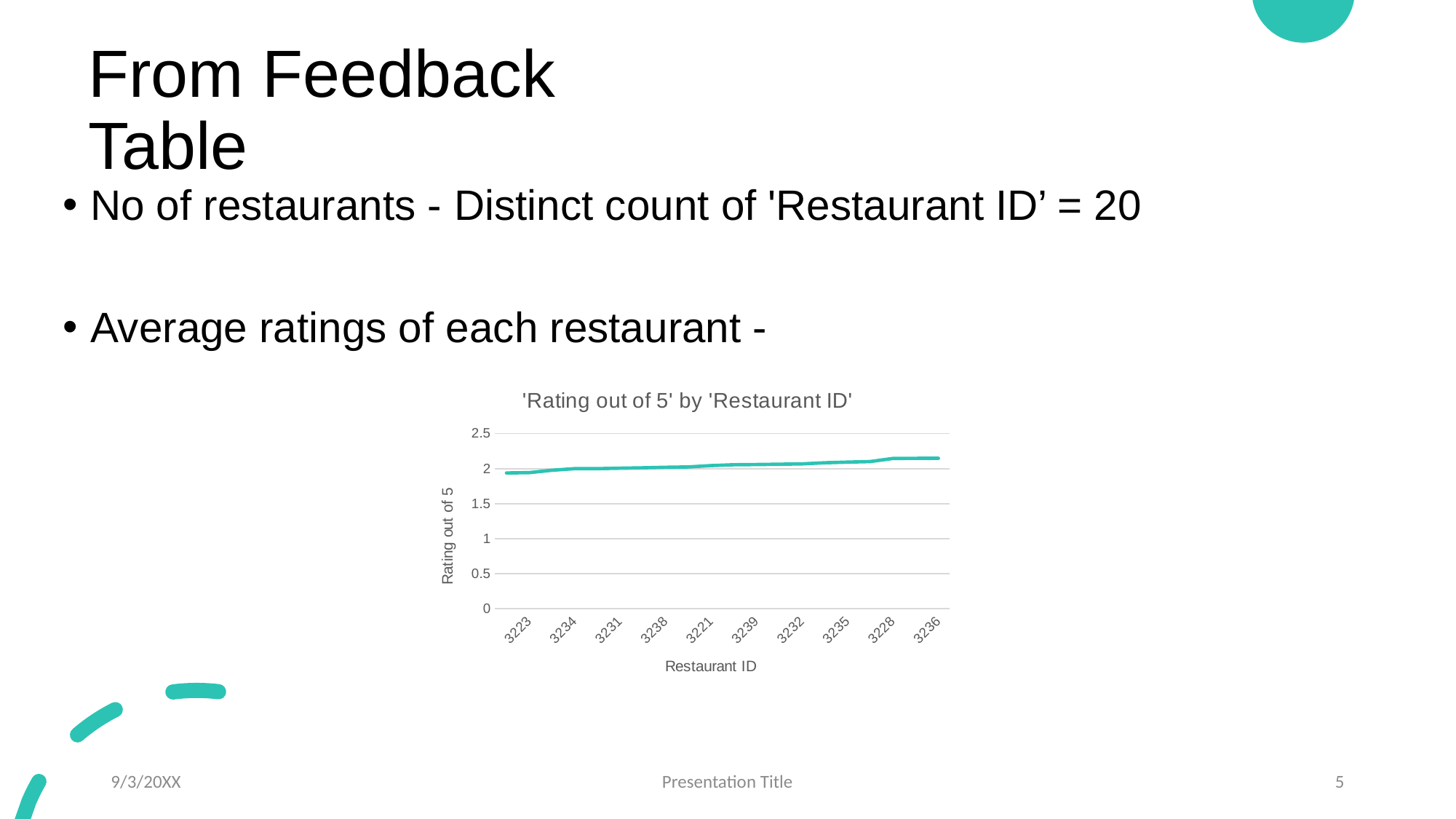

# From Feedback Table
No of restaurants - Distinct count of 'Restaurant ID’ = 20

Average ratings of each restaurant -

### Chart: 'Rating out of 5' by 'Restaurant ID'

| Category | Total |
|---|---|
| 3236 | 2.147482014388489 |
| 3224 | 2.146788990825688 |
| 3228 | 2.1448275862068966 |
| 3229 | 2.101063829787234 |
| 3235 | 2.092948717948718 |
| 3240 | 2.0838509316770186 |
| 3232 | 2.067741935483871 |
| 3222 | 2.0631229235880397 |
| 3239 | 2.058282208588957 |
| 3233 | 2.0557275541795668 |
| 3221 | 2.043046357615894 |
| 3225 | 2.024390243902439 |
| 3238 | 2.019607843137255 |
| 3227 | 2.012084592145015 |
| 3231 | 2.006309148264984 |
| 3226 | 2.0 |
| 3234 | 2.0 |
| 3230 | 1.977049180327869 |
| 3223 | 1.9433333333333334 |
| 3237 | 1.9380530973451326 |
9/3/20XX
Presentation Title
5